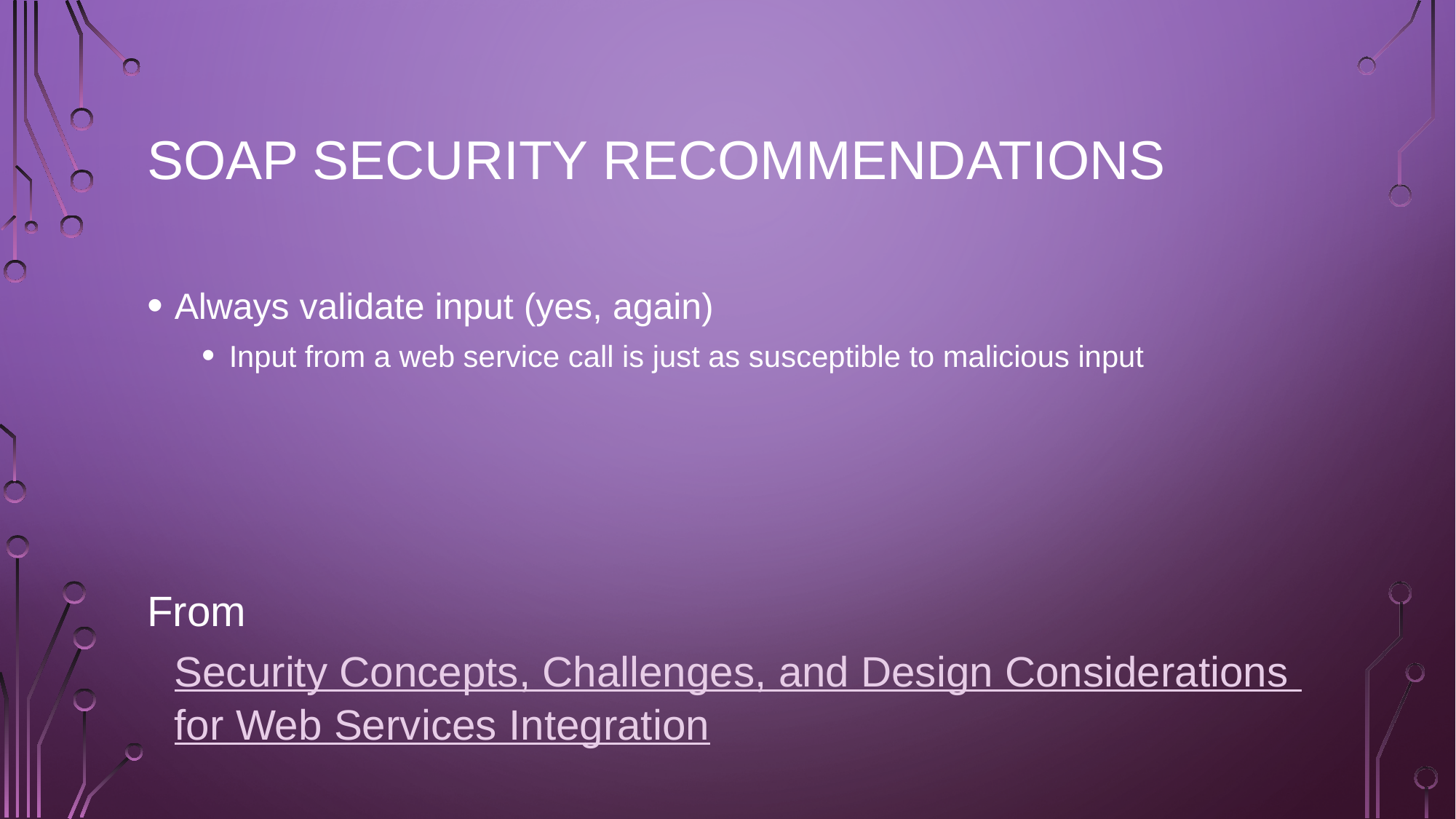

# SOAP Security Recommendations
Always validate input (yes, again)
Input from a web service call is just as susceptible to malicious input

From Security Concepts, Challenges, and Design Considerations for Web Services Integration